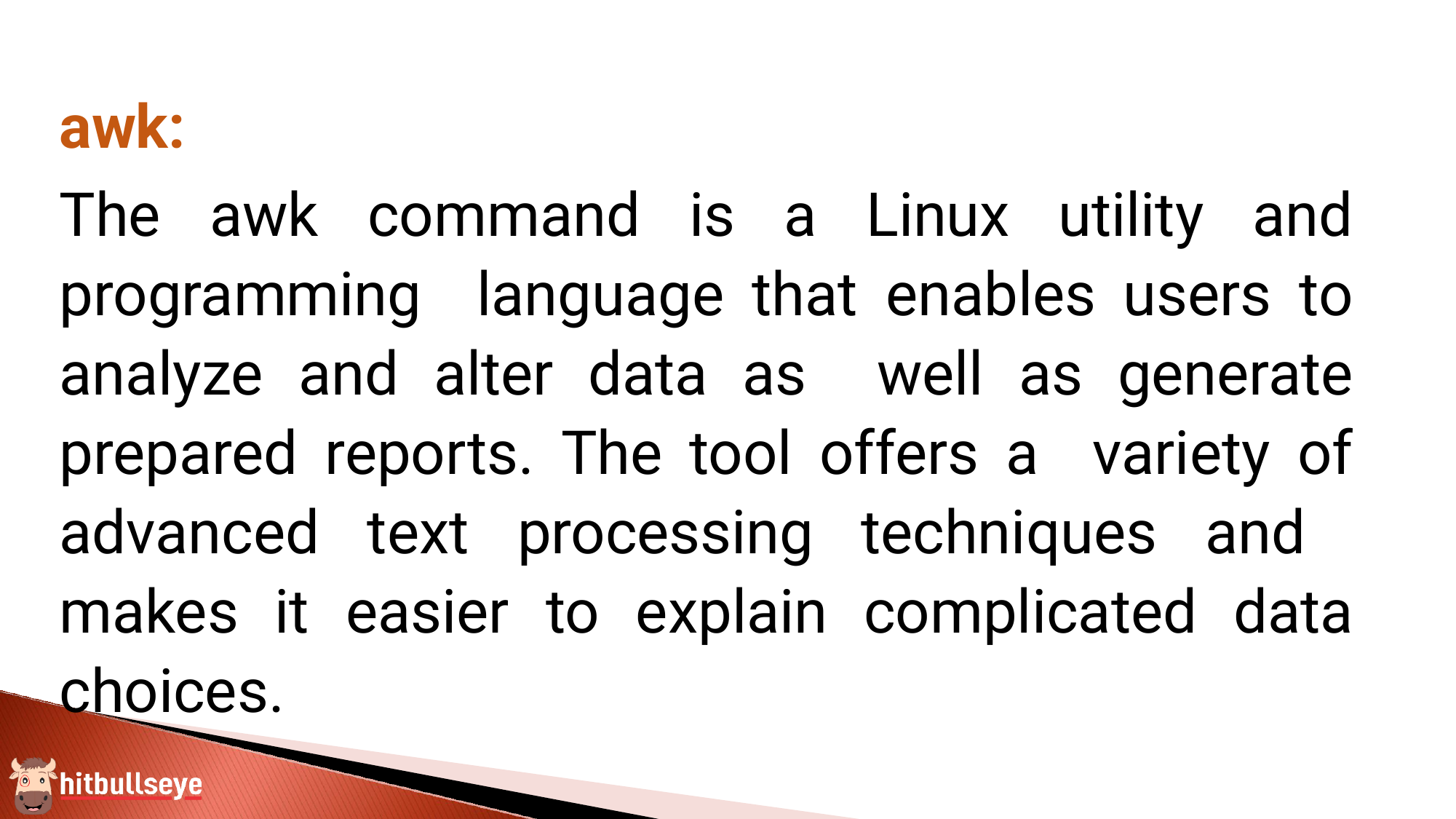

awk:
The awk command is a Linux utility and programming  language that enables users to analyze and alter data as  well as generate prepared reports. The tool offers a  variety of advanced text processing techniques and  makes it easier to explain complicated data choices.
#